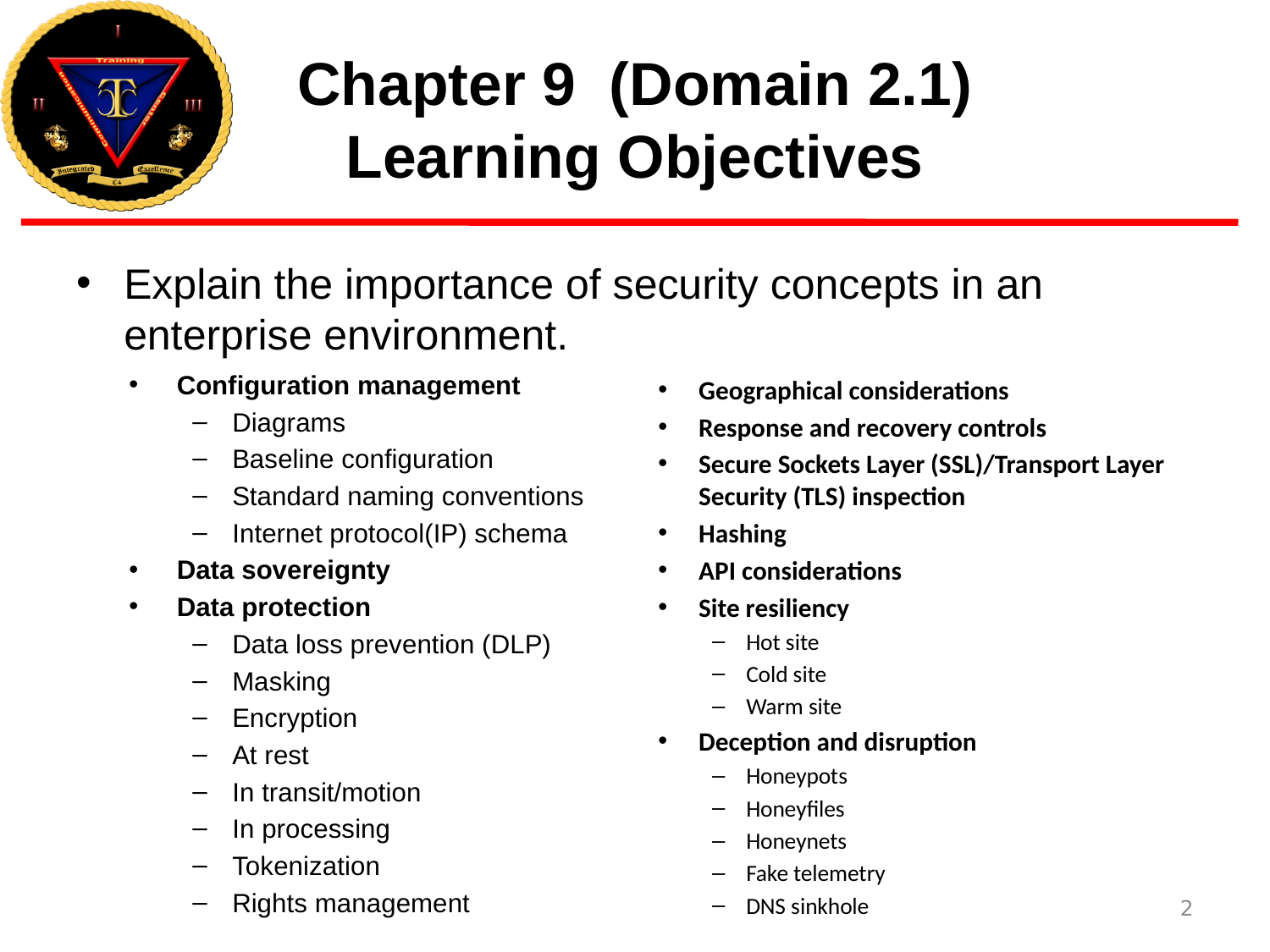

# Chapter 9  (Domain 2.1) Learning Objectives
Explain the importance of security concepts in an enterprise environment.
Configuration management
Diagrams
Baseline configuration
Standard naming conventions
Internet protocol(IP) schema
Data sovereignty
Data protection
Data loss prevention (DLP)
Masking
Encryption
At rest
In transit/motion
In processing
Tokenization
Rights management
Geographical considerations
Response and recovery controls
Secure Sockets Layer (SSL)/Transport Layer Security (TLS) inspection
Hashing
API considerations
Site resiliency
Hot site
Cold site
Warm site
Deception and disruption
Honeypots
Honeyfiles
Honeynets
Fake telemetry
DNS sinkhole
2